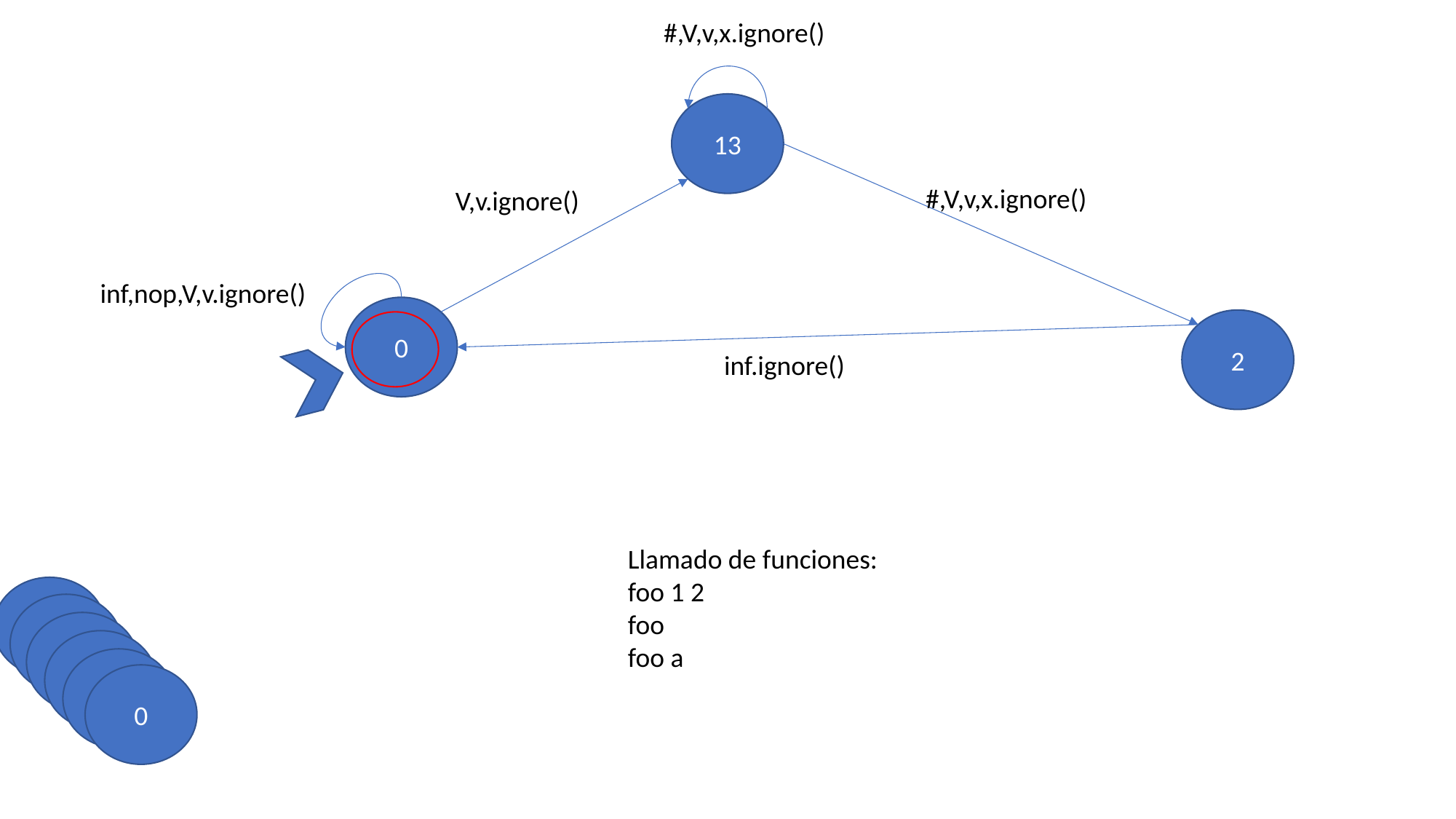

#,V,v,x.ignore()
13
#,V,v,x.ignore()
V,v.ignore()
inf,nop,V,v.ignore()
0
2

inf.ignore()

Llamado de funciones:
foo 1 2
foo
foo a
0
0
0
0
0
0